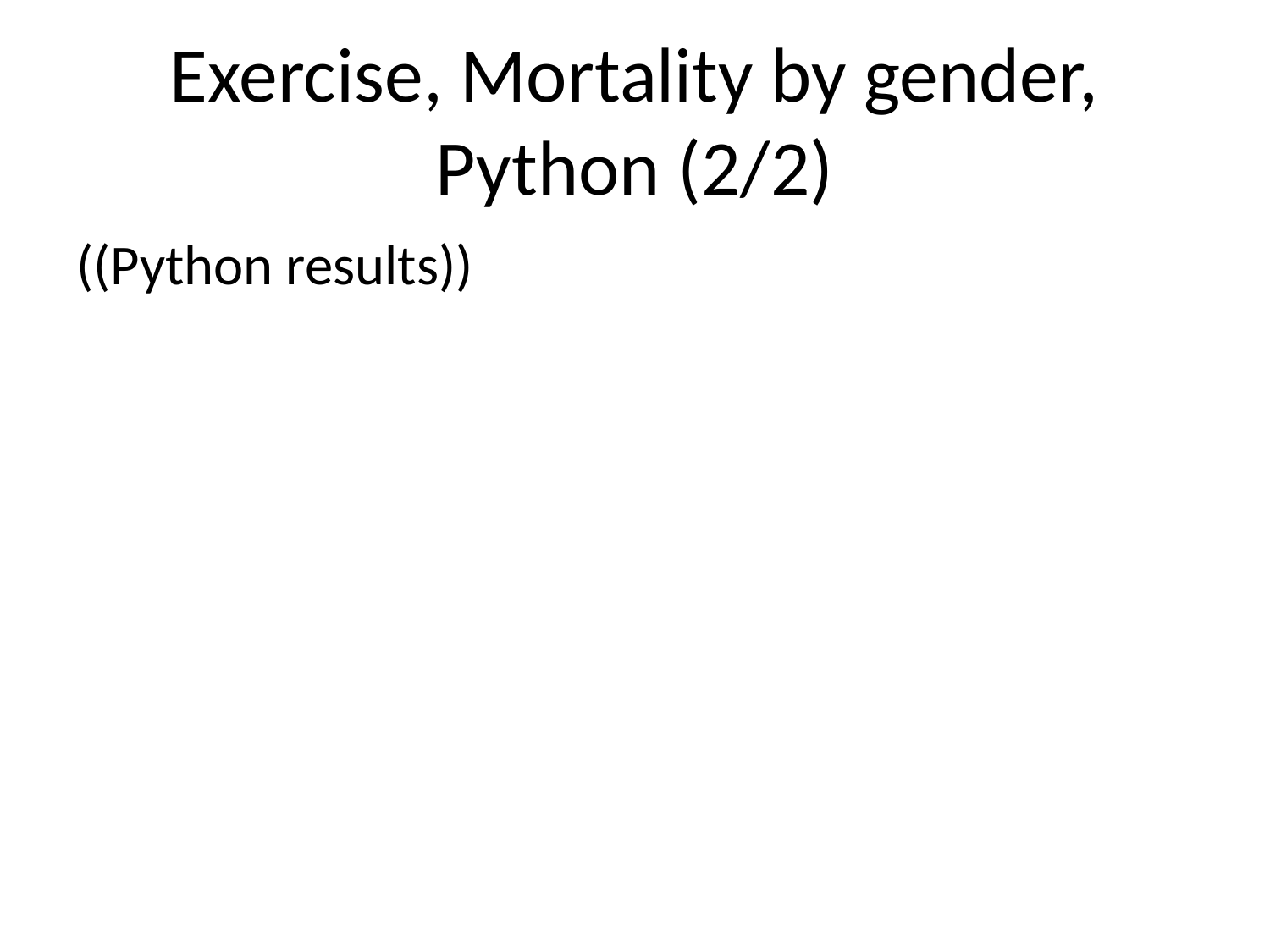

# Exercise, Mortality by gender, Python (2/2)
((Python results))